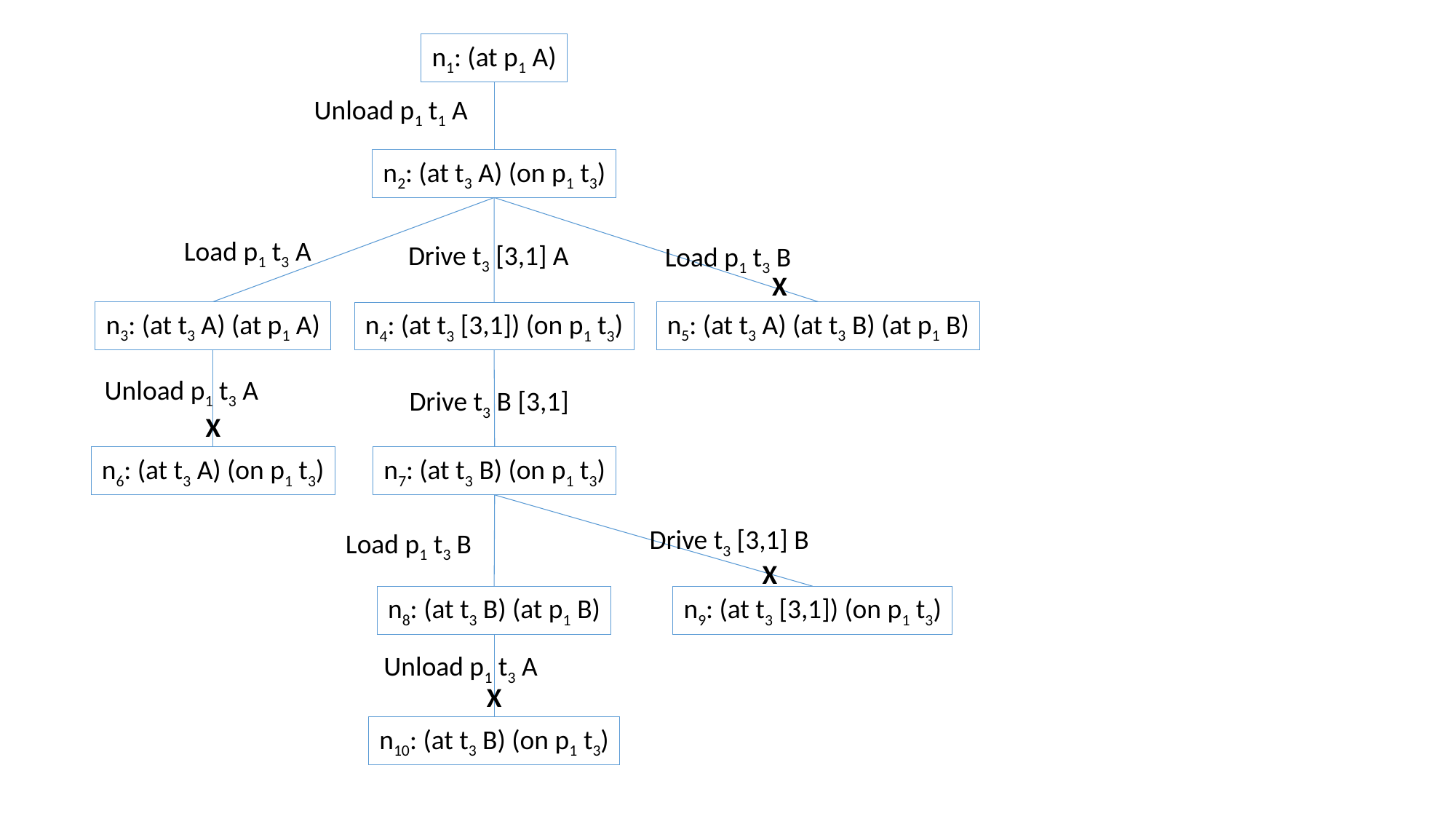

n1: (at p1 A)
Unload p1 t1 A
n2: (at t3 A) (on p1 t3)
Load p1 t3 A
Drive t3 [3,1] A
Load p1 t3 B
X
n3: (at t3 A) (at p1 A)
n5: (at t3 A) (at t3 B) (at p1 B)
n4: (at t3 [3,1]) (on p1 t3)
Unload p1 t3 A
Drive t3 B [3,1]
X
n6: (at t3 A) (on p1 t3)
n7: (at t3 B) (on p1 t3)
Drive t3 [3,1] B
Load p1 t3 B
X
n8: (at t3 B) (at p1 B)
n9: (at t3 [3,1]) (on p1 t3)
Unload p1 t3 A
X
n10: (at t3 B) (on p1 t3)